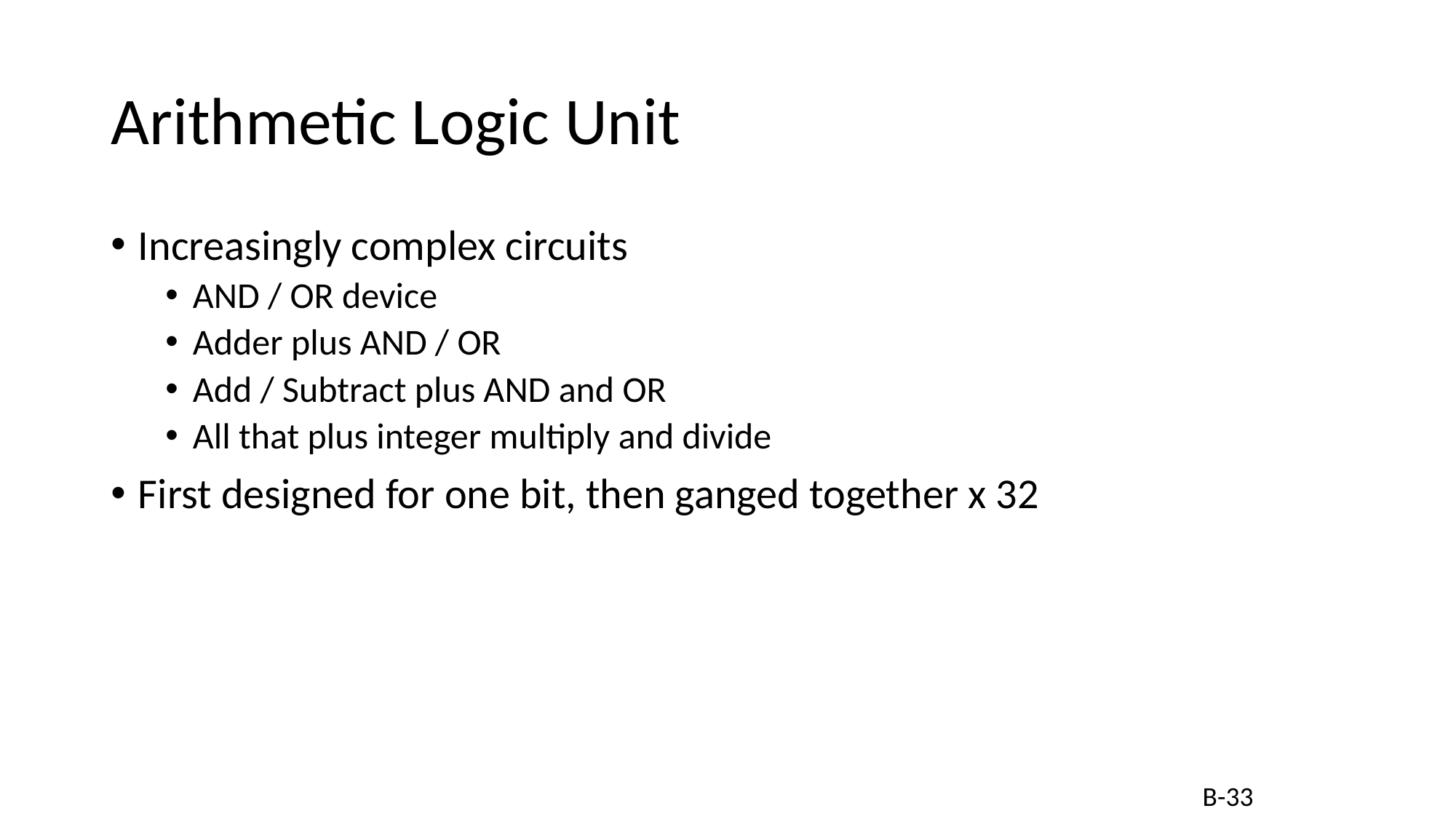

# Arithmetic Logic Unit
Increasingly complex circuits
AND / OR device
Adder plus AND / OR
Add / Subtract plus AND and OR
All that plus integer multiply and divide
First designed for one bit, then ganged together x 32

B-33